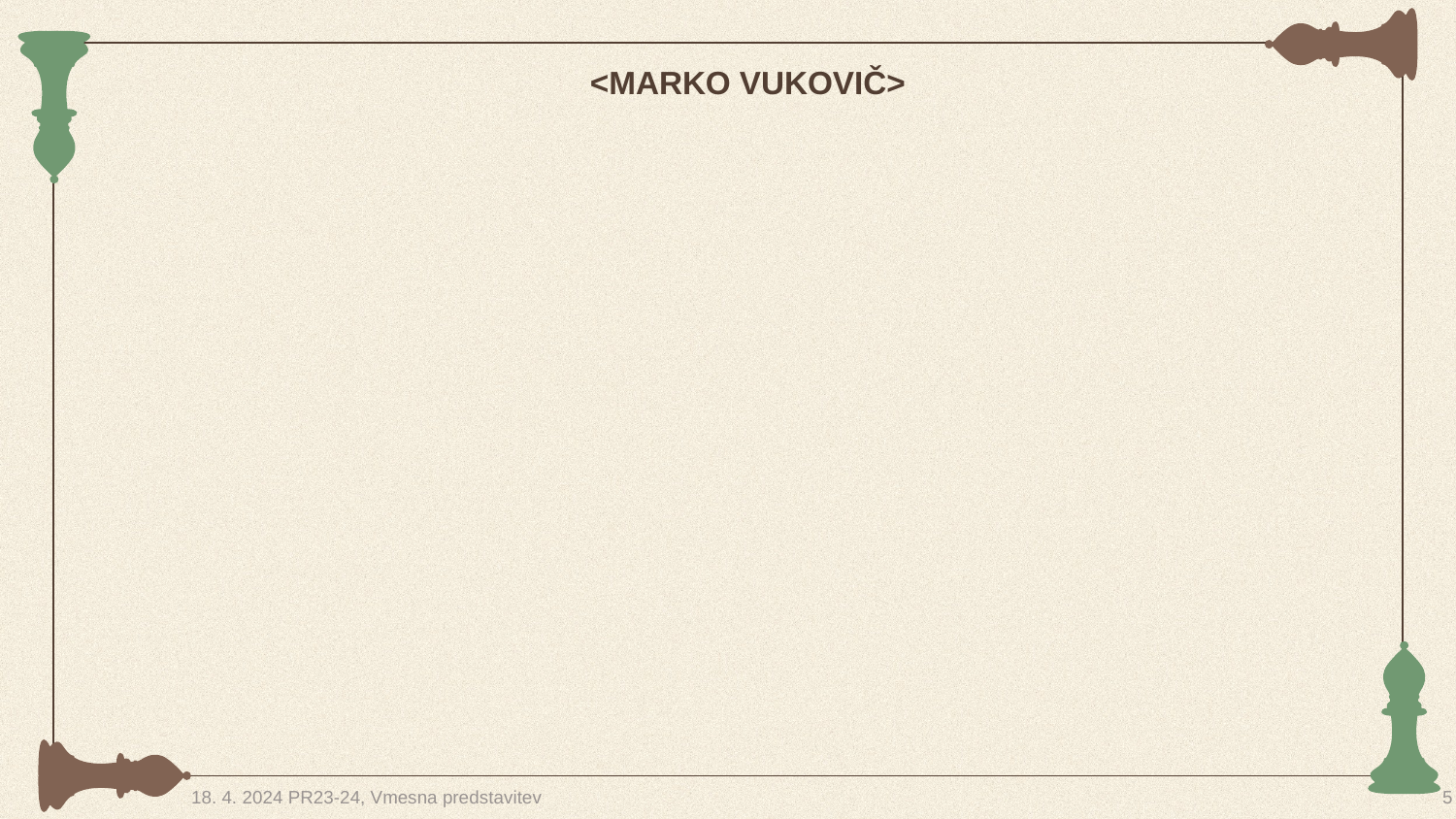

<MARKO VUKOVIČ>

18. 4. 2024 PR23-24, Vmesna predstavitev
5